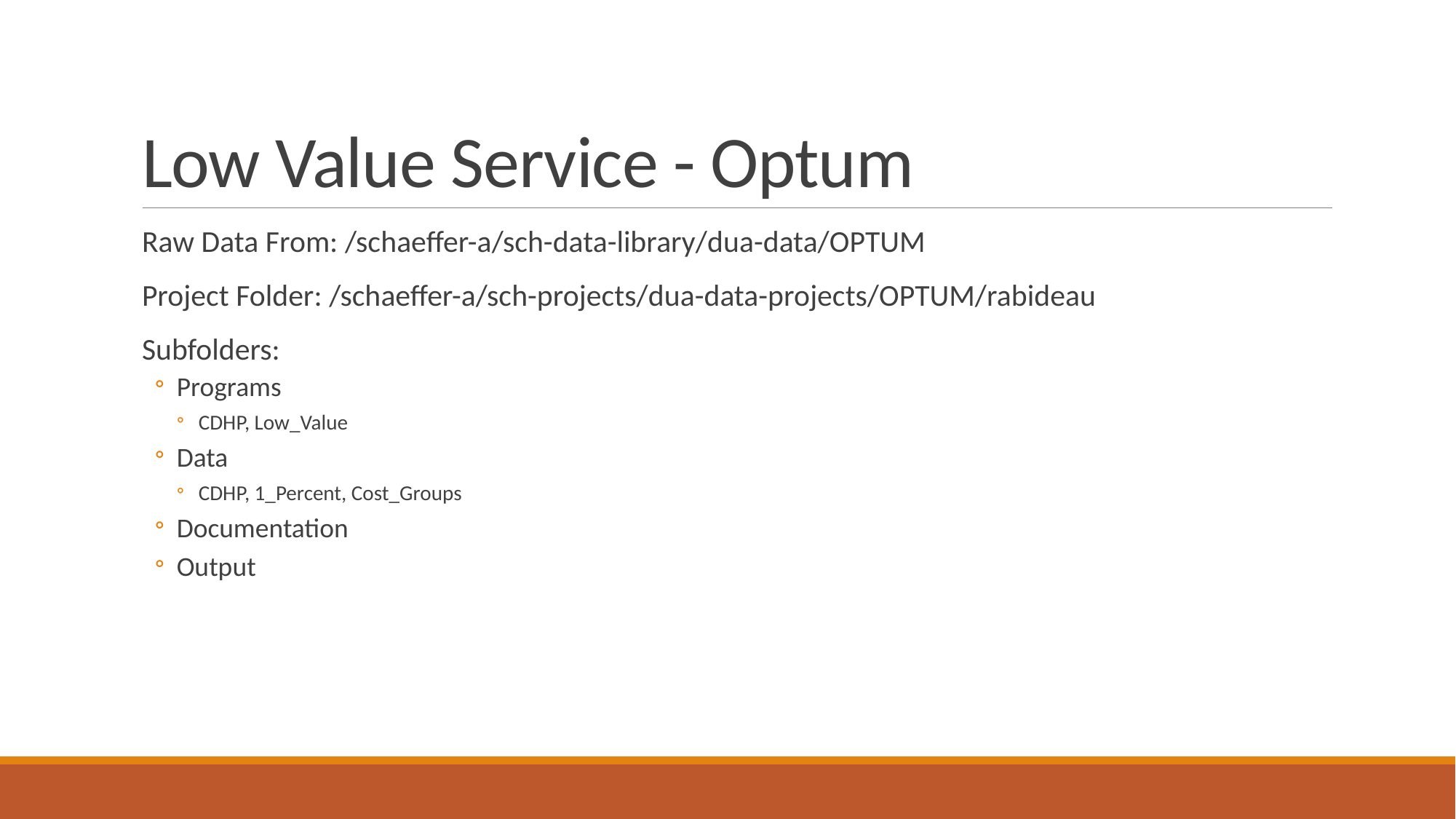

# Low Value Service - Optum
Raw Data From: /schaeffer-a/sch-data-library/dua-data/OPTUM
Project Folder: /schaeffer-a/sch-projects/dua-data-projects/OPTUM/rabideau
Subfolders:
Programs
CDHP, Low_Value
Data
CDHP, 1_Percent, Cost_Groups
Documentation
Output